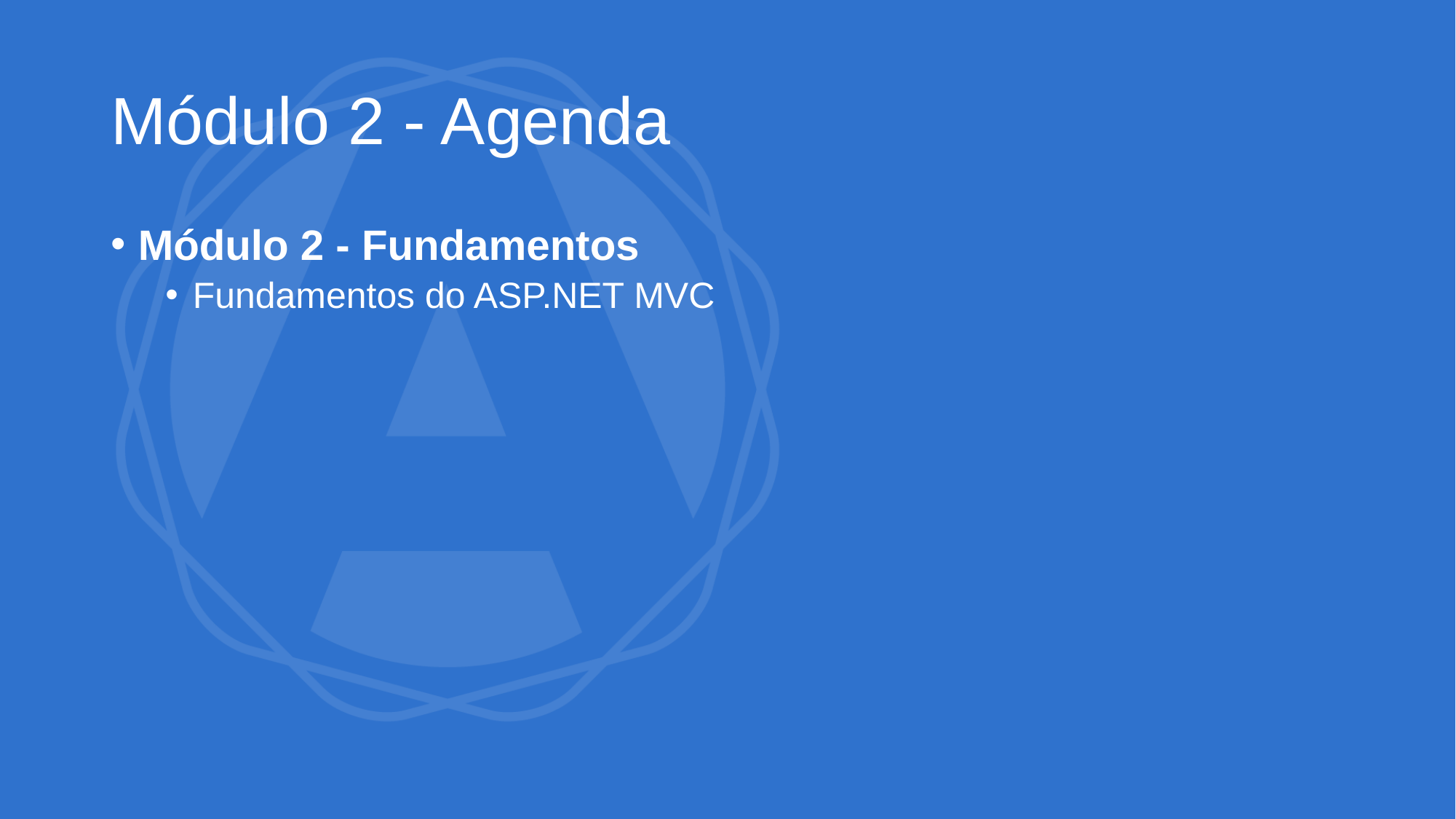

# Módulo 2 - Agenda
Módulo 2 - Fundamentos
Fundamentos do ASP.NET MVC